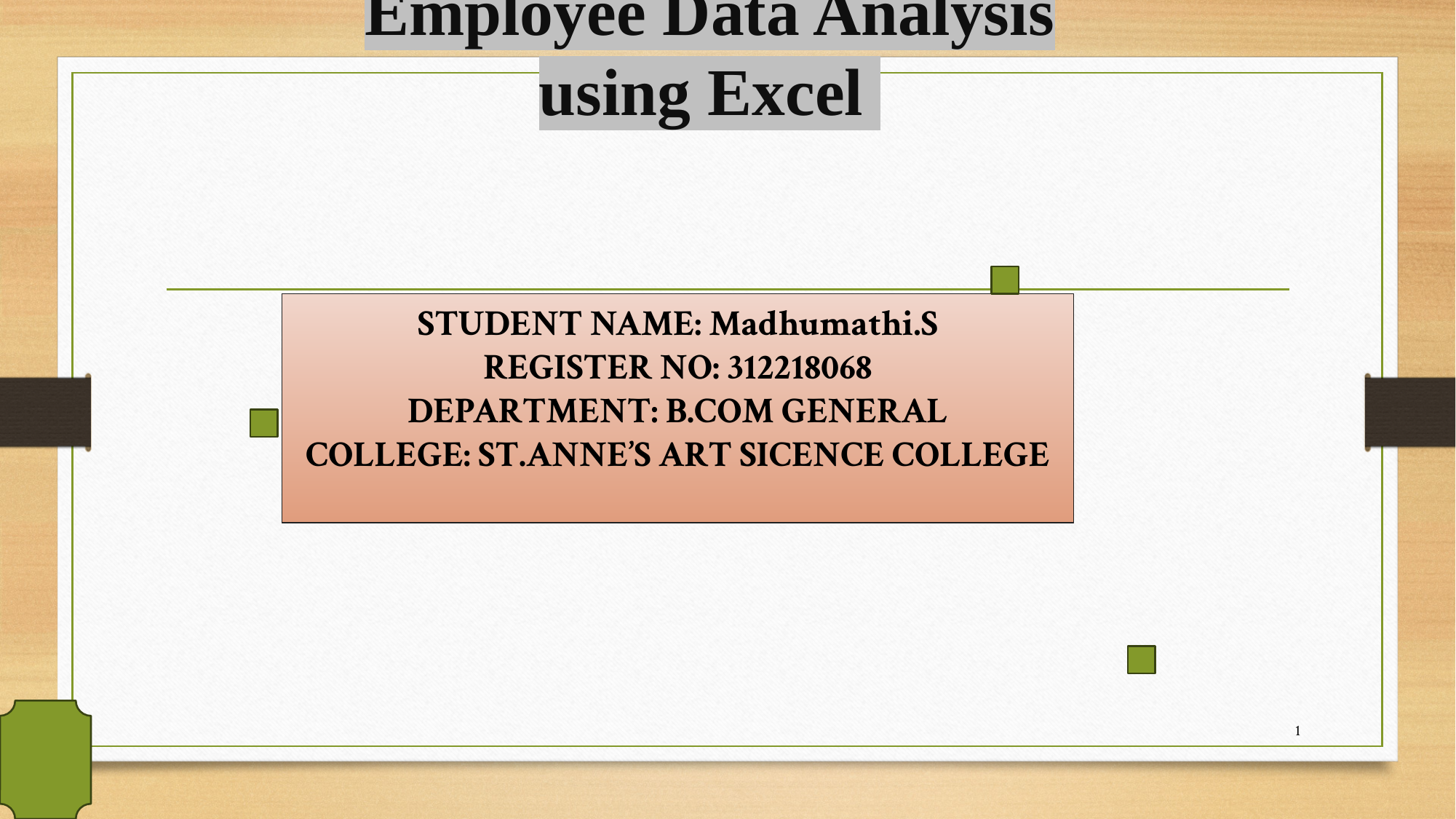

# Employee Data Analysis using Excel

STUDENT NAME: Madhumathi.S
REGISTER NO: 312218068
DEPARTMENT: B.COM GENERAL
COLLEGE: ST.ANNE’S ART SICENCE COLLEGE

1